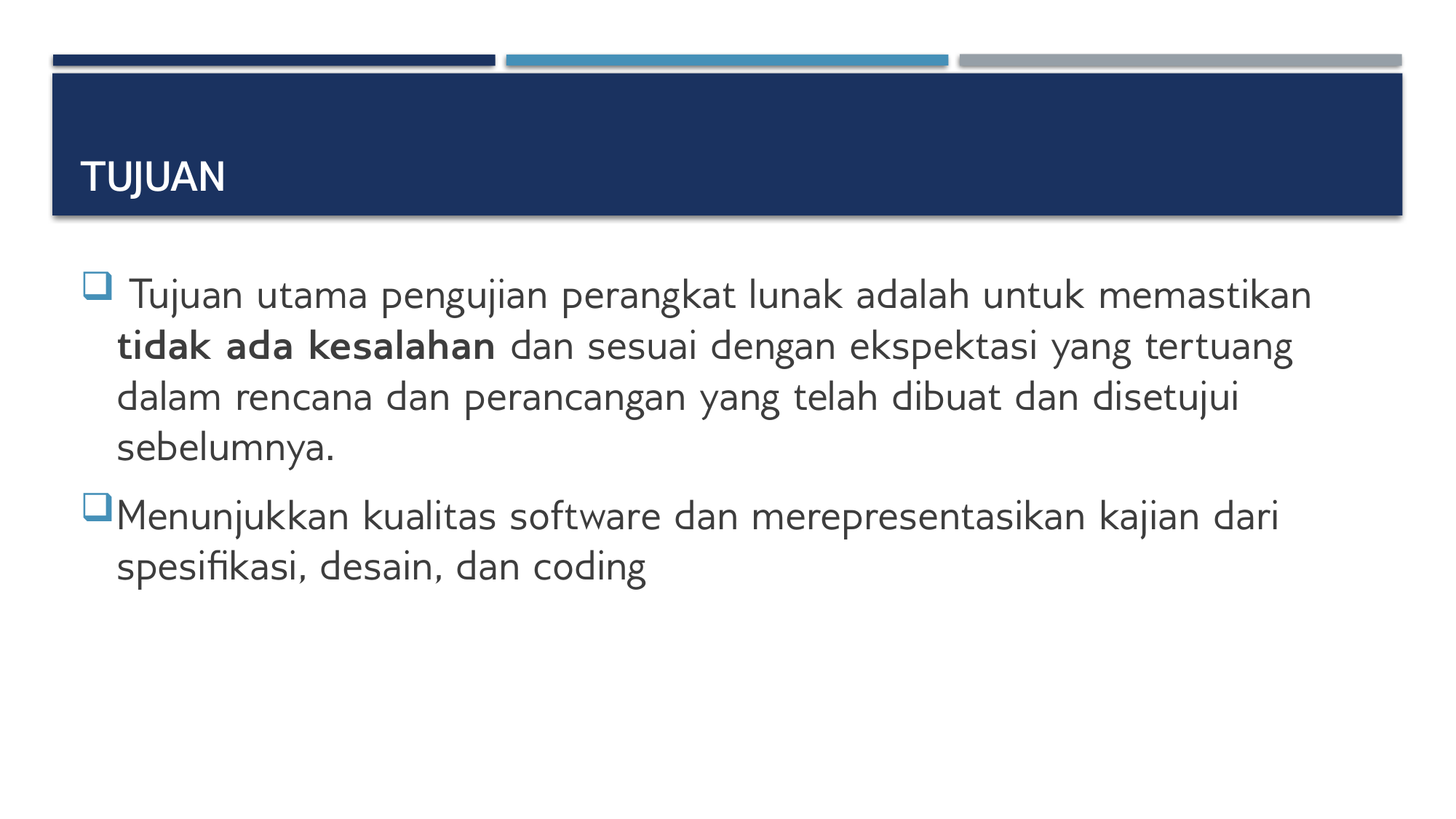

# Tujuan
 Tujuan utama pengujian perangkat lunak adalah untuk memastikan tidak ada kesalahan dan sesuai dengan ekspektasi yang tertuang dalam rencana dan perancangan yang telah dibuat dan disetujui sebelumnya.
Menunjukkan kualitas software dan merepresentasikan kajian dari spesifikasi, desain, dan coding